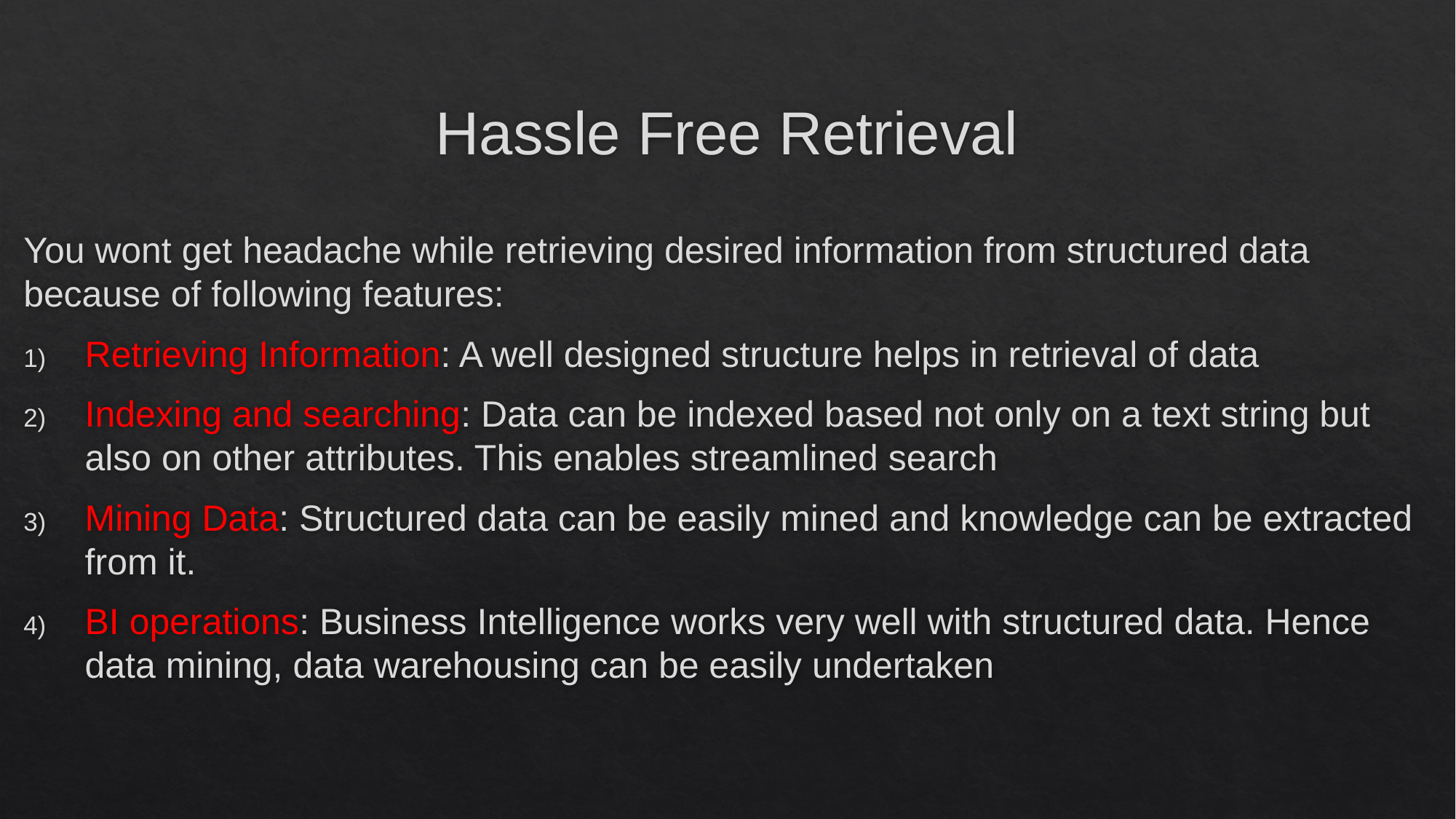

# Hassle Free Retrieval
You wont get headache while retrieving desired information from structured data because of following features:
Retrieving Information: A well designed structure helps in retrieval of data
Indexing and searching: Data can be indexed based not only on a text string but also on other attributes. This enables streamlined search
Mining Data: Structured data can be easily mined and knowledge can be extracted from it.
BI operations: Business Intelligence works very well with structured data. Hence data mining, data warehousing can be easily undertaken